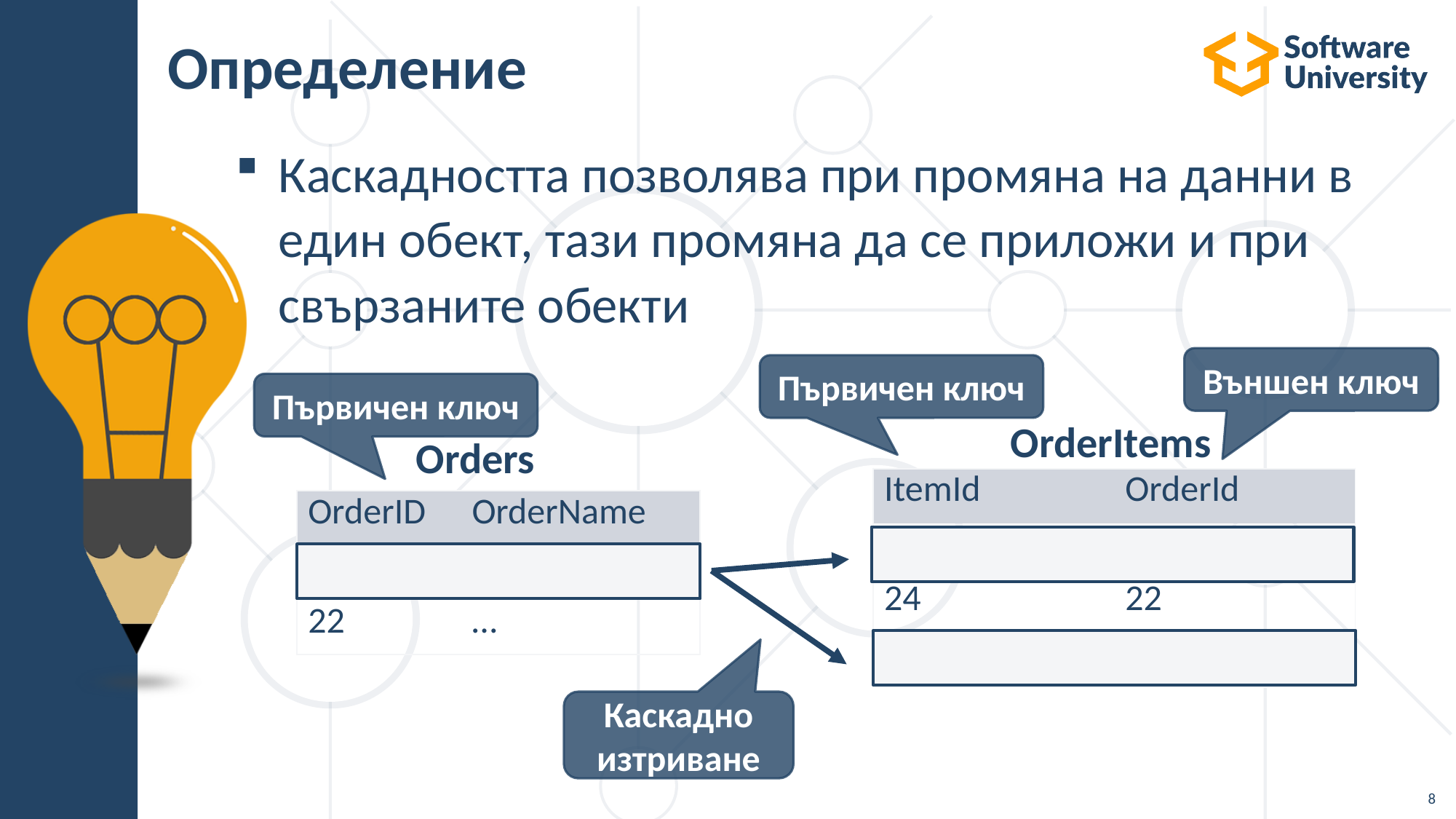

# Определение
Каскадността позволява при промяна на данни в един обект, тази промяна да се приложи и при свързаните обекти
Външен ключ
Първичен ключ
Първичен ключ
OrderItems
Orders
| ItemId | OrderId |
| --- | --- |
| 4 | 1 |
| 24 | 22 |
| 87 | 1 |
| OrderID | OrderName |
| --- | --- |
| 1 | … |
| 22 | … |

Каскадно изтриване
8